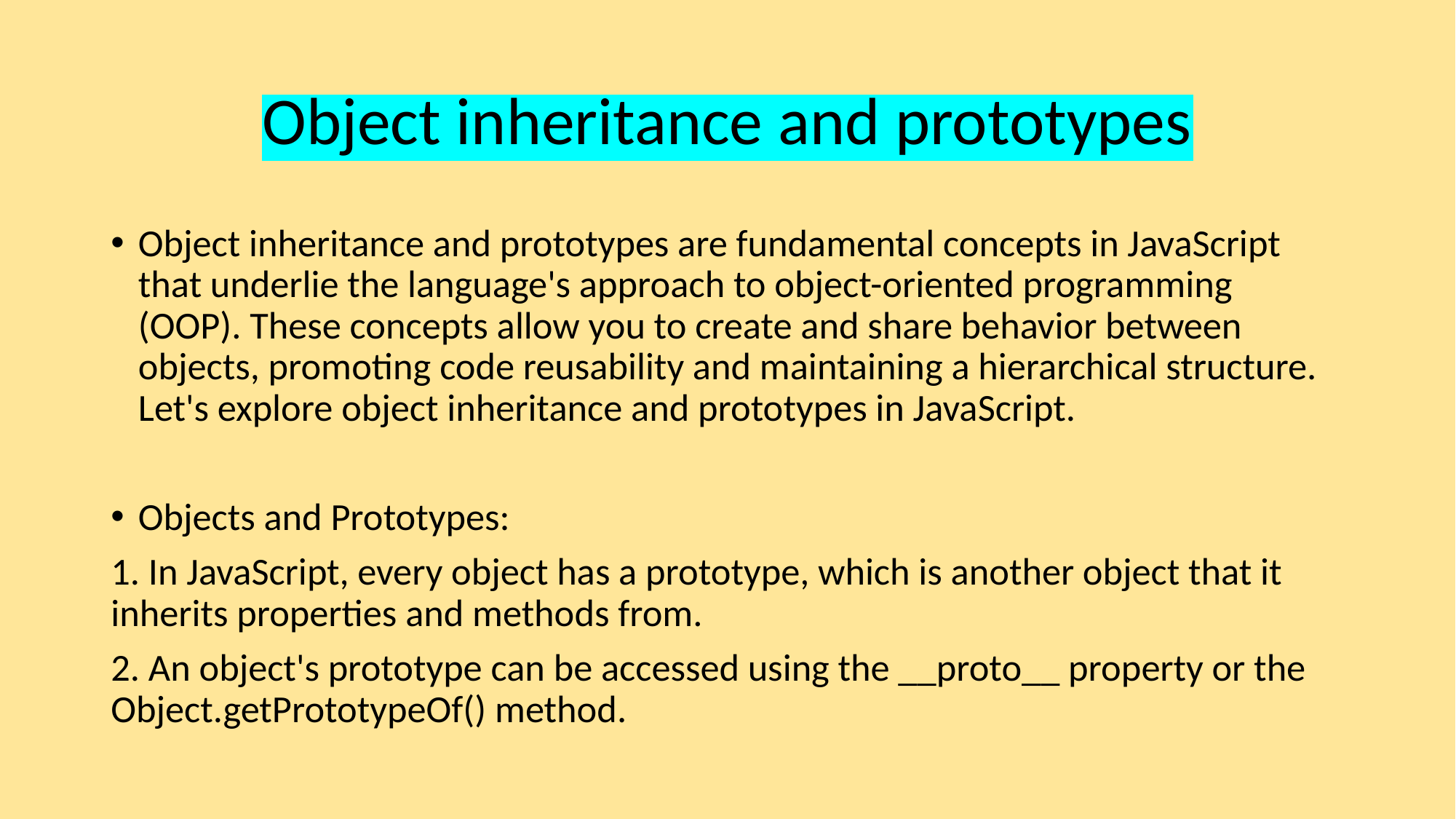

# Object inheritance and prototypes
Object inheritance and prototypes are fundamental concepts in JavaScript that underlie the language's approach to object-oriented programming (OOP). These concepts allow you to create and share behavior between objects, promoting code reusability and maintaining a hierarchical structure. Let's explore object inheritance and prototypes in JavaScript.

Objects and Prototypes:
1. In JavaScript, every object has a prototype, which is another object that it inherits properties and methods from.
2. An object's prototype can be accessed using the __proto__ property or the Object.getPrototypeOf() method.